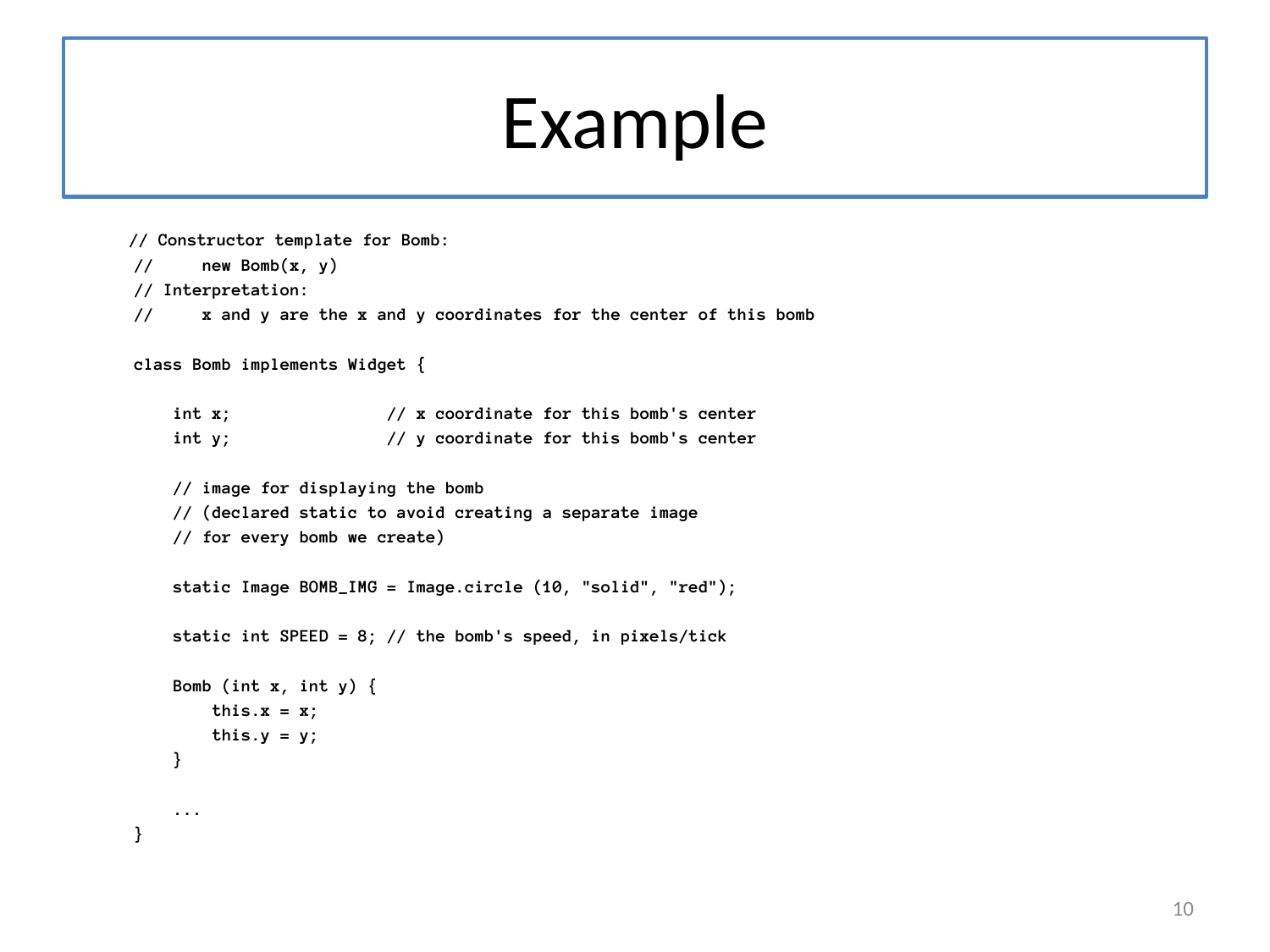

# Example
       // Constructor template for Bomb:
      //     new Bomb(x, y)
      // Interpretation:
      //     x and y are the x and y coordinates for the center of this bomb

      class Bomb implements Widget {

          int x;                // x coordinate for this bomb's center
          int y;                // y coordinate for this bomb's center

          // image for displaying the bomb
          // (declared static to avoid creating a separate image
          // for every bomb we create)

          static Image BOMB_IMG = Image.circle (10, "solid", "red");

          static int SPEED = 8; // the bomb's speed, in pixels/tick

          Bomb (int x, int y) {
              this.x = x;
              this.y = y;
          }

          ...
      }
10